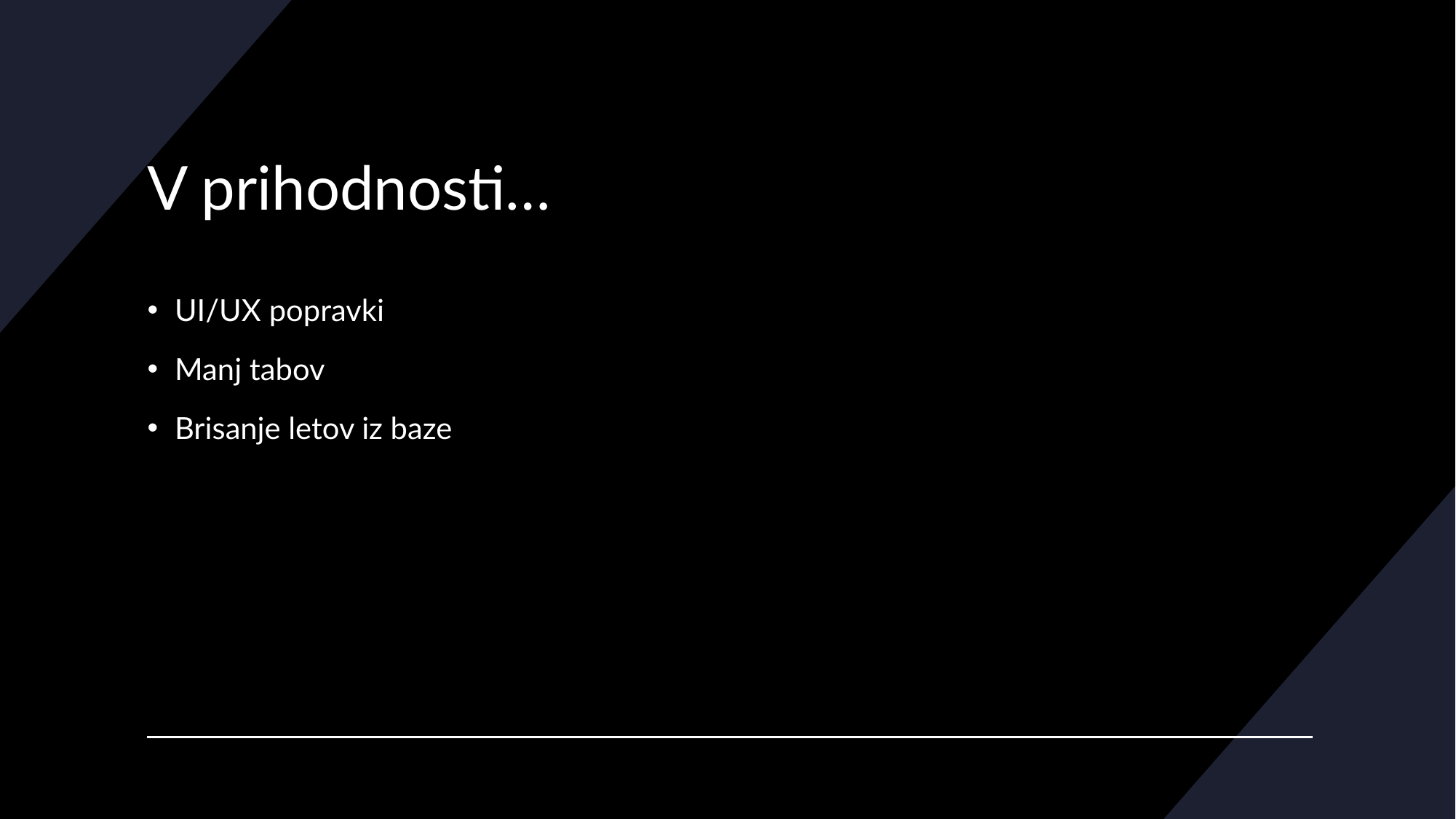

# V prihodnosti…
UI/UX popravki
Manj tabov
Brisanje letov iz baze